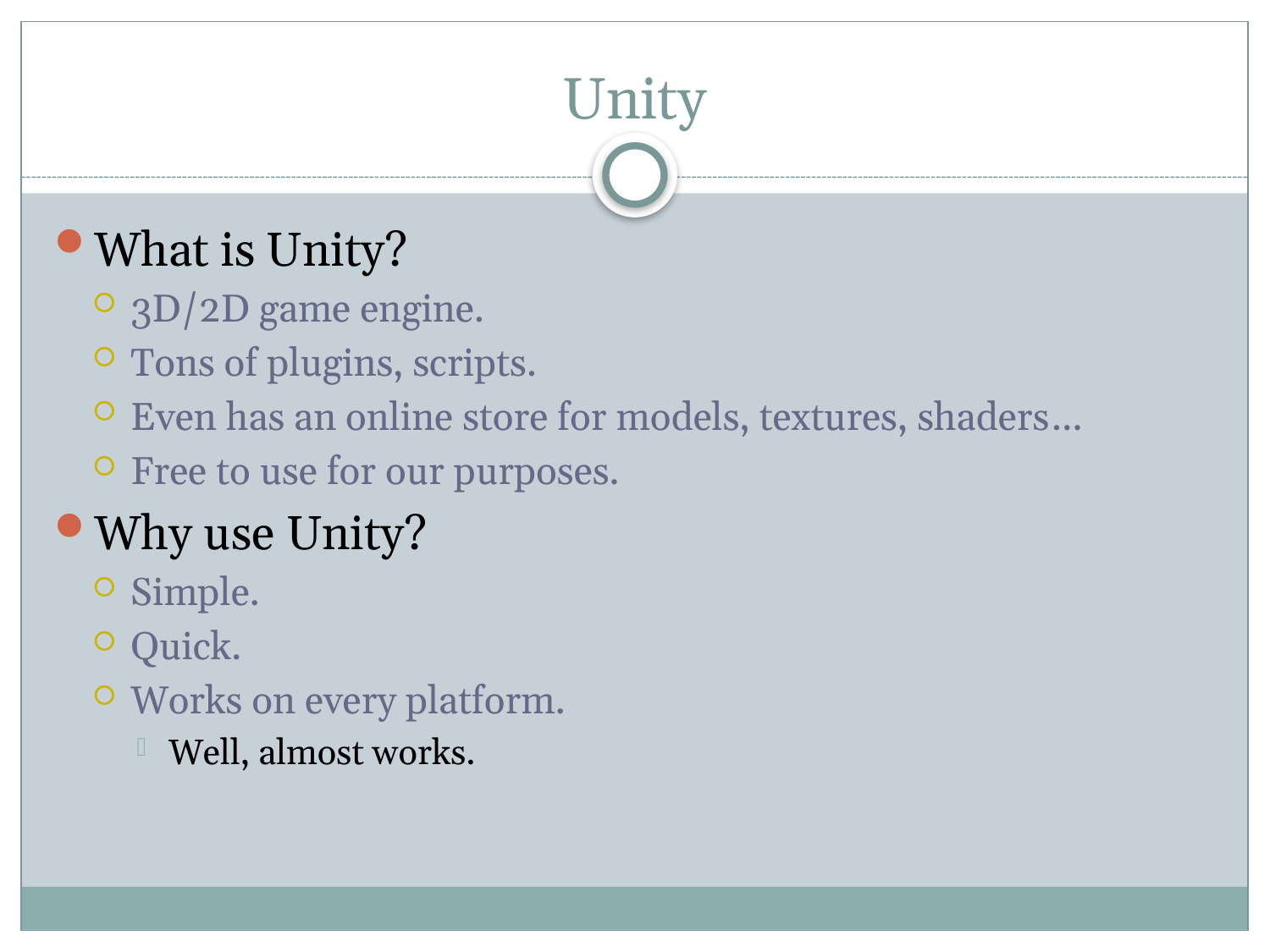

# Unity
What is Unity?
3D/2D game engine.
Tons of plugins, scripts.
Even has an online store for models, textures, shaders…
Free to use for our purposes.
Why use Unity?
Simple.
Quick.
Works on every platform.
Well, almost works.